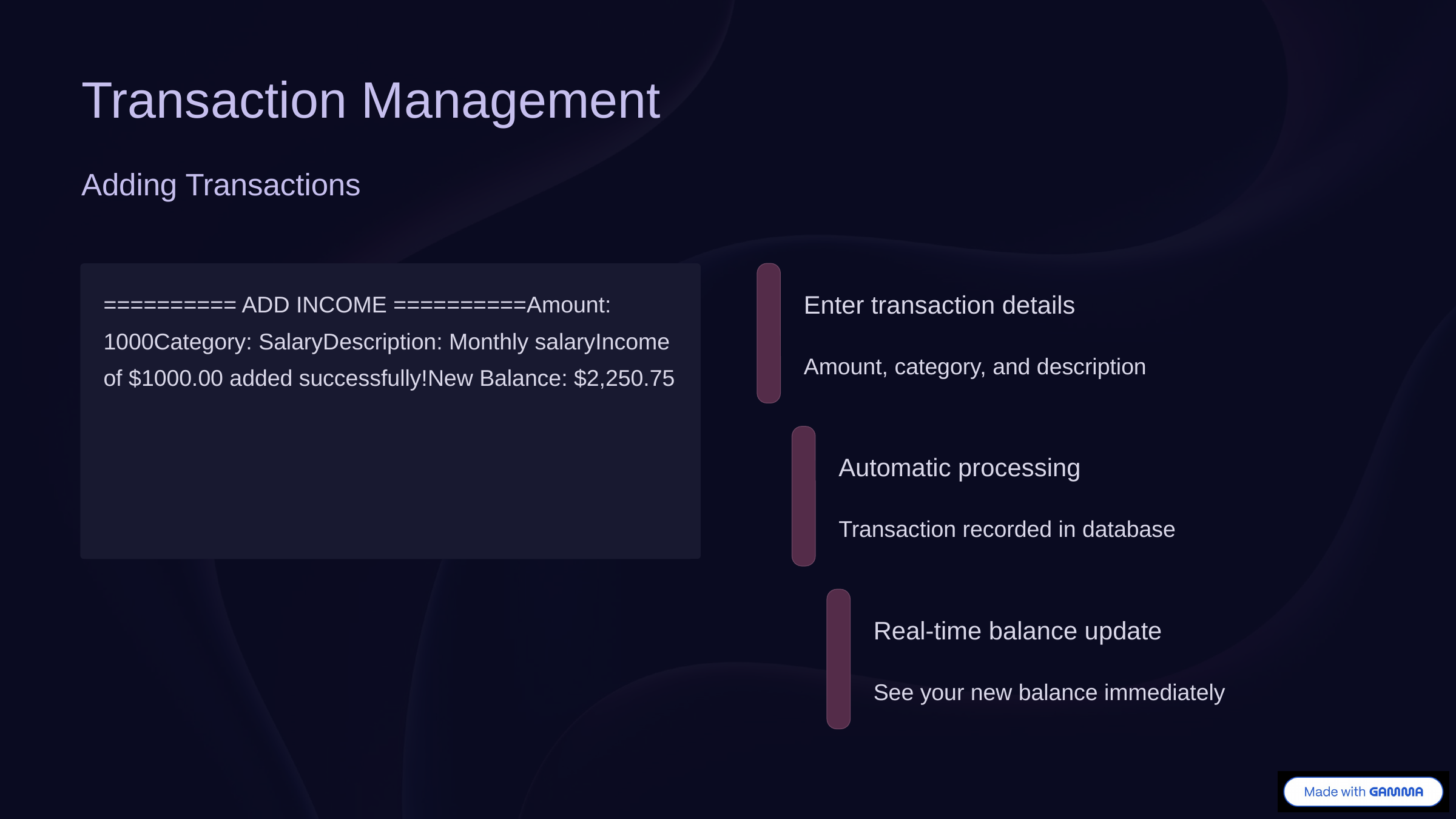

Transaction Management
Adding Transactions

========== ADD INCOME ==========Amount: 1000Category: SalaryDescription: Monthly salaryIncome of $1000.00 added successfully!New Balance: $2,250.75
Enter transaction details
Amount, category, and description

Automatic processing
Transaction recorded in database

Real-time balance update
See your new balance immediately